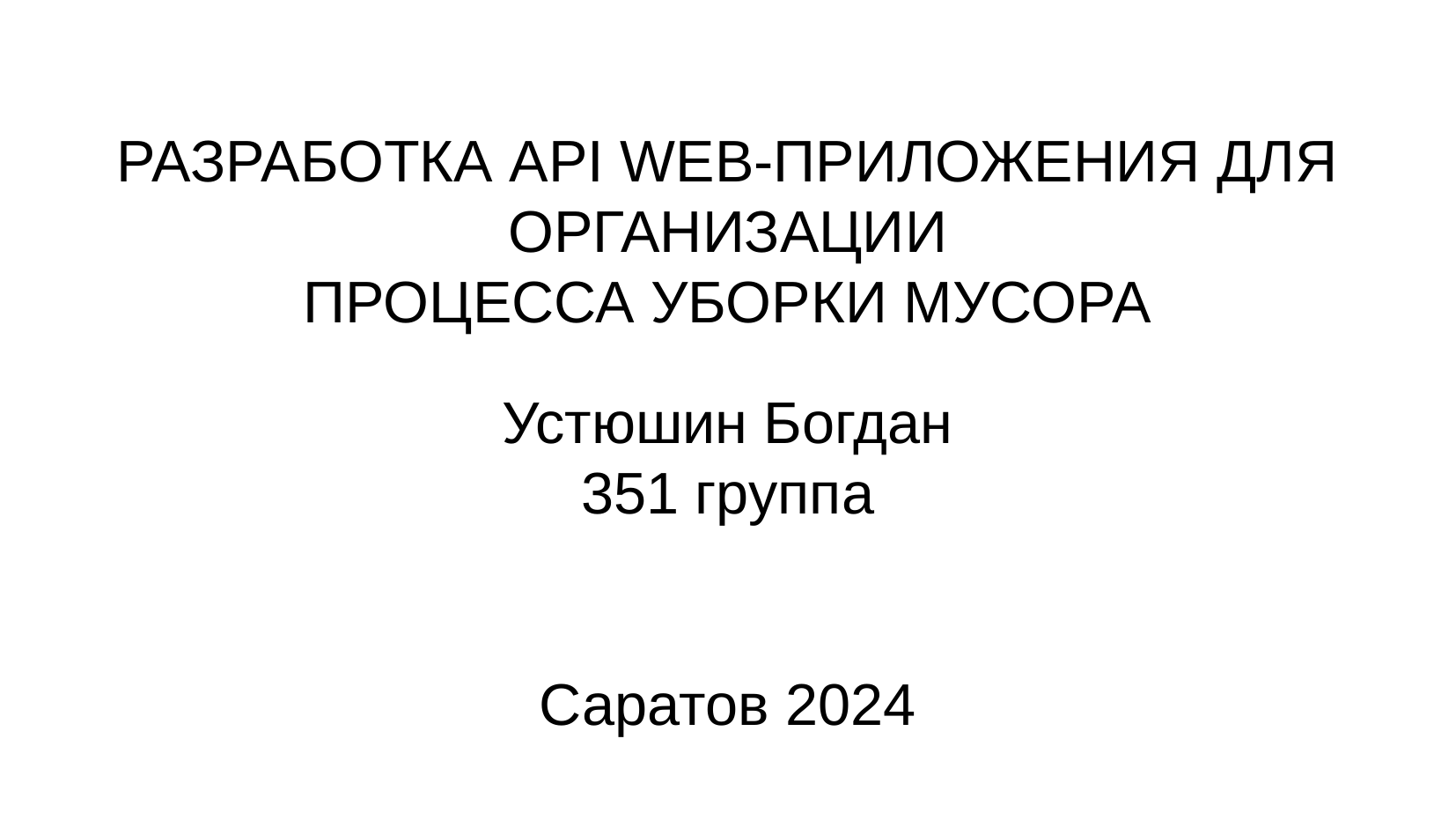

# РАЗРАБОТКА API WEB-ПРИЛОЖЕНИЯ ДЛЯ ОРГАНИЗАЦИИ ПРОЦЕССА УБОРКИ МУСОРА
Устюшин Богдан
351 группа
Саратов 2024